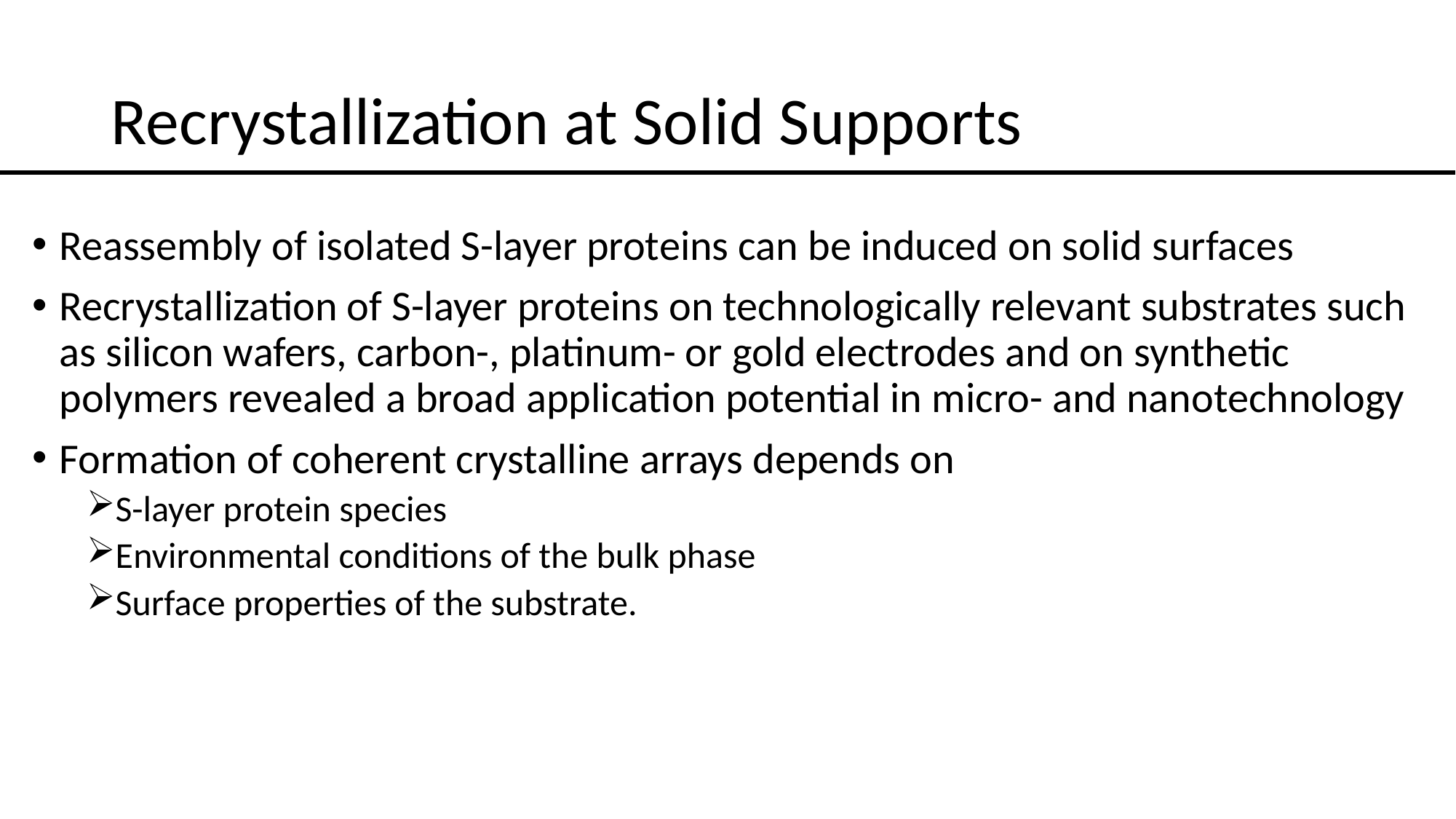

# Recrystallization at Solid Supports
Reassembly of isolated S-layer proteins can be induced on solid surfaces
Recrystallization of S-layer proteins on technologically relevant substrates such as silicon wafers, carbon-, platinum- or gold electrodes and on synthetic polymers revealed a broad application potential in micro- and nanotechnology
Formation of coherent crystalline arrays depends on
S-layer protein species
Environmental conditions of the bulk phase
Surface properties of the substrate.